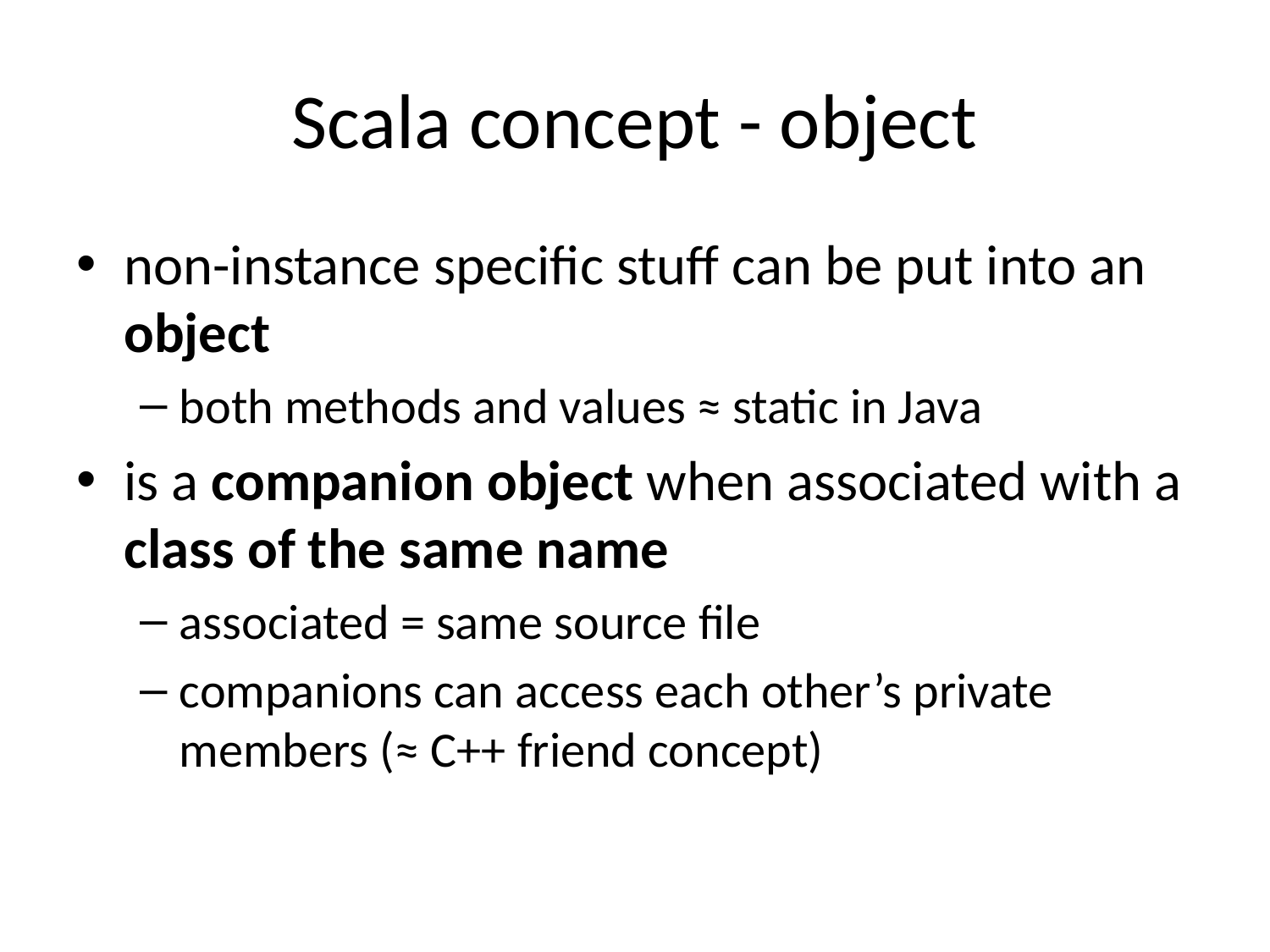

# Scala concept - object
non-instance specific stuff can be put into an object
both methods and values ≈ static in Java
is a companion object when associated with a class of the same name
associated = same source file
companions can access each other’s private members (≈ C++ friend concept)